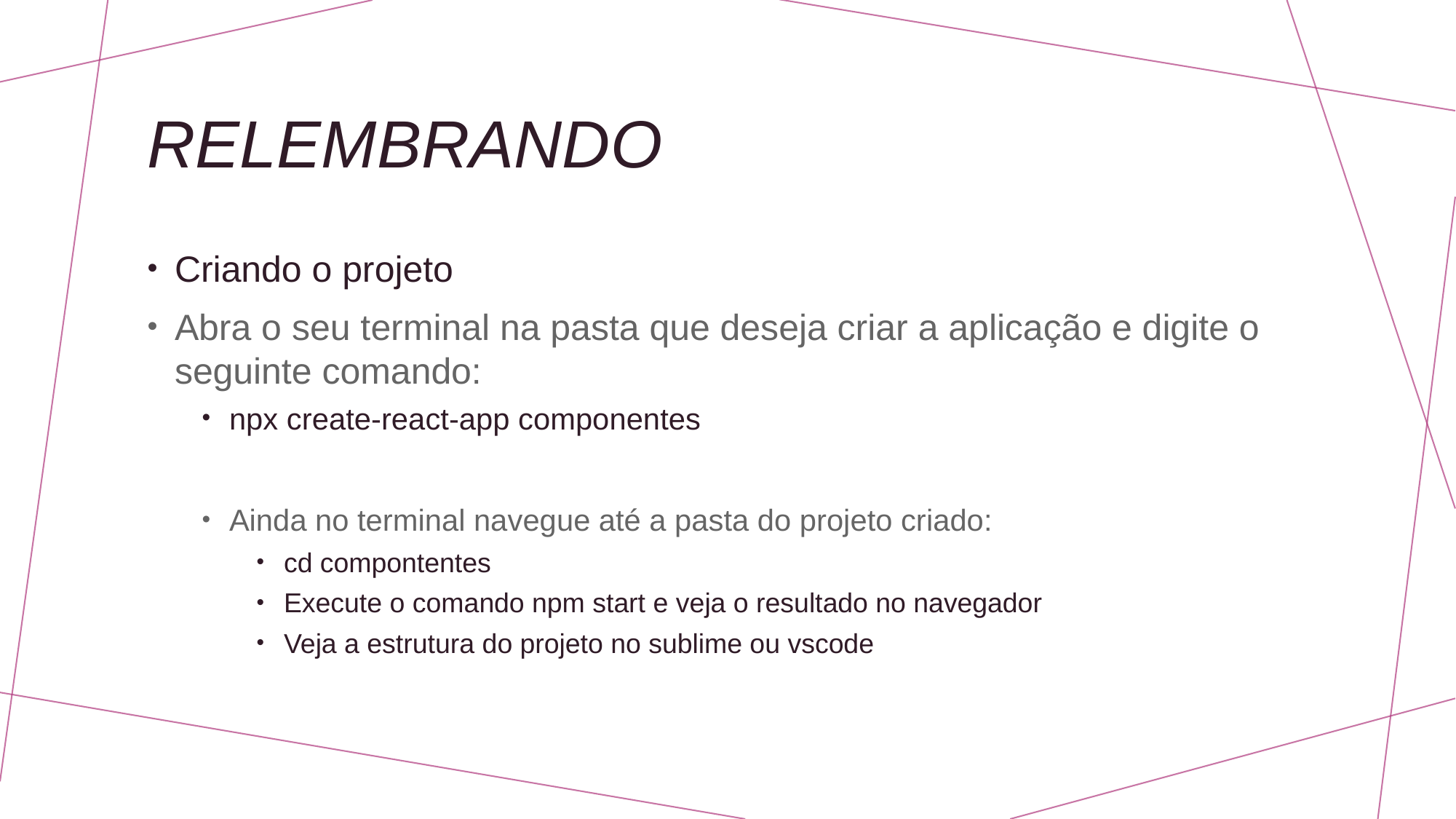

# relembrando
Criando o projeto
Abra o seu terminal na pasta que deseja criar a aplicação e digite o seguinte comando:
npx create-react-app componentes

Ainda no terminal navegue até a pasta do projeto criado:
cd compontentes
Execute o comando npm start e veja o resultado no navegador
Veja a estrutura do projeto no sublime ou vscode